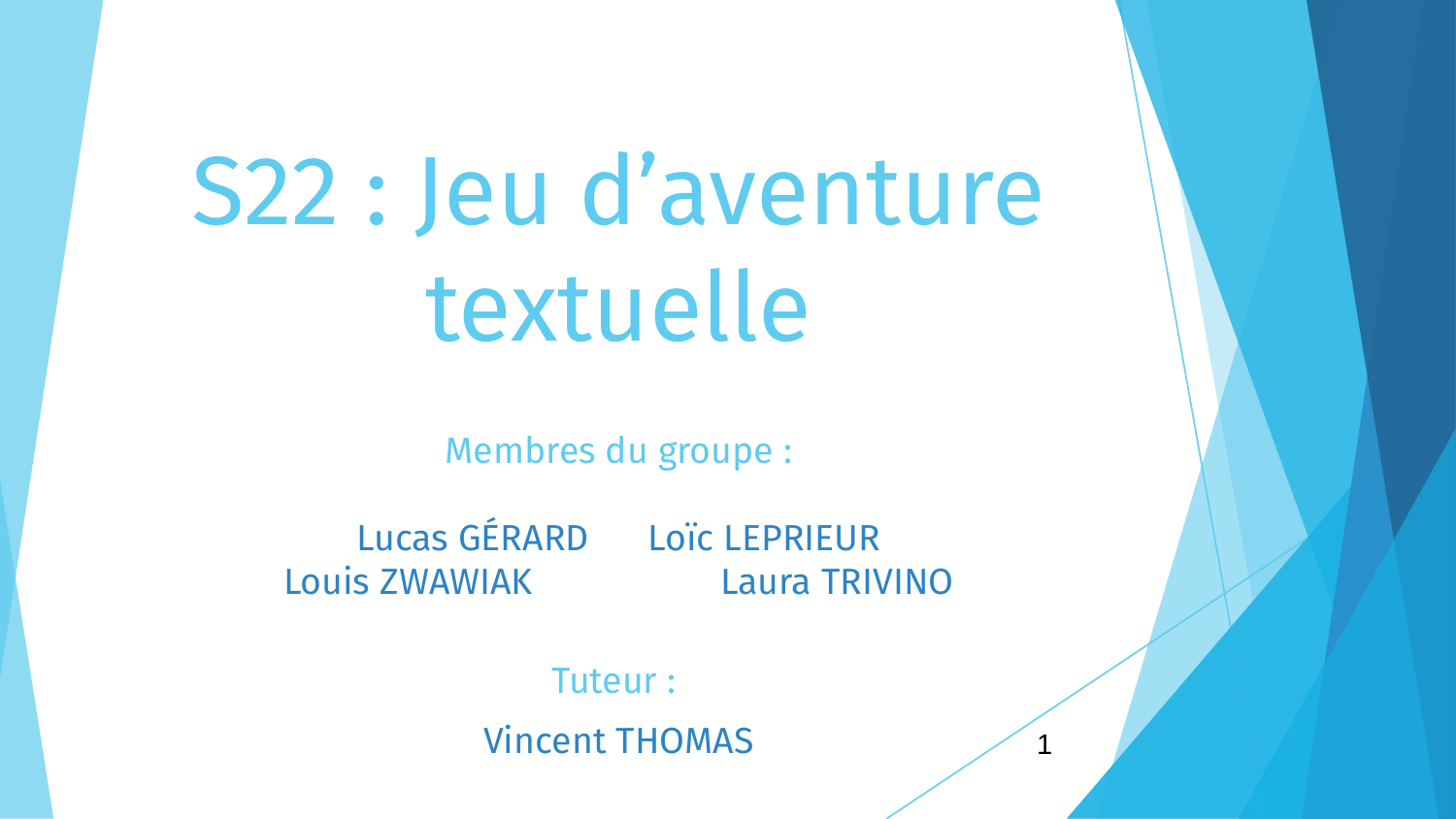

# S22 : Jeu d’aventure textuelle
Membres du groupe :

Lucas GÉRARD	Loïc LEPRIEUR
Louis ZWAWIAK		Laura TRIVINO

Tuteur :
Vincent THOMAS
1